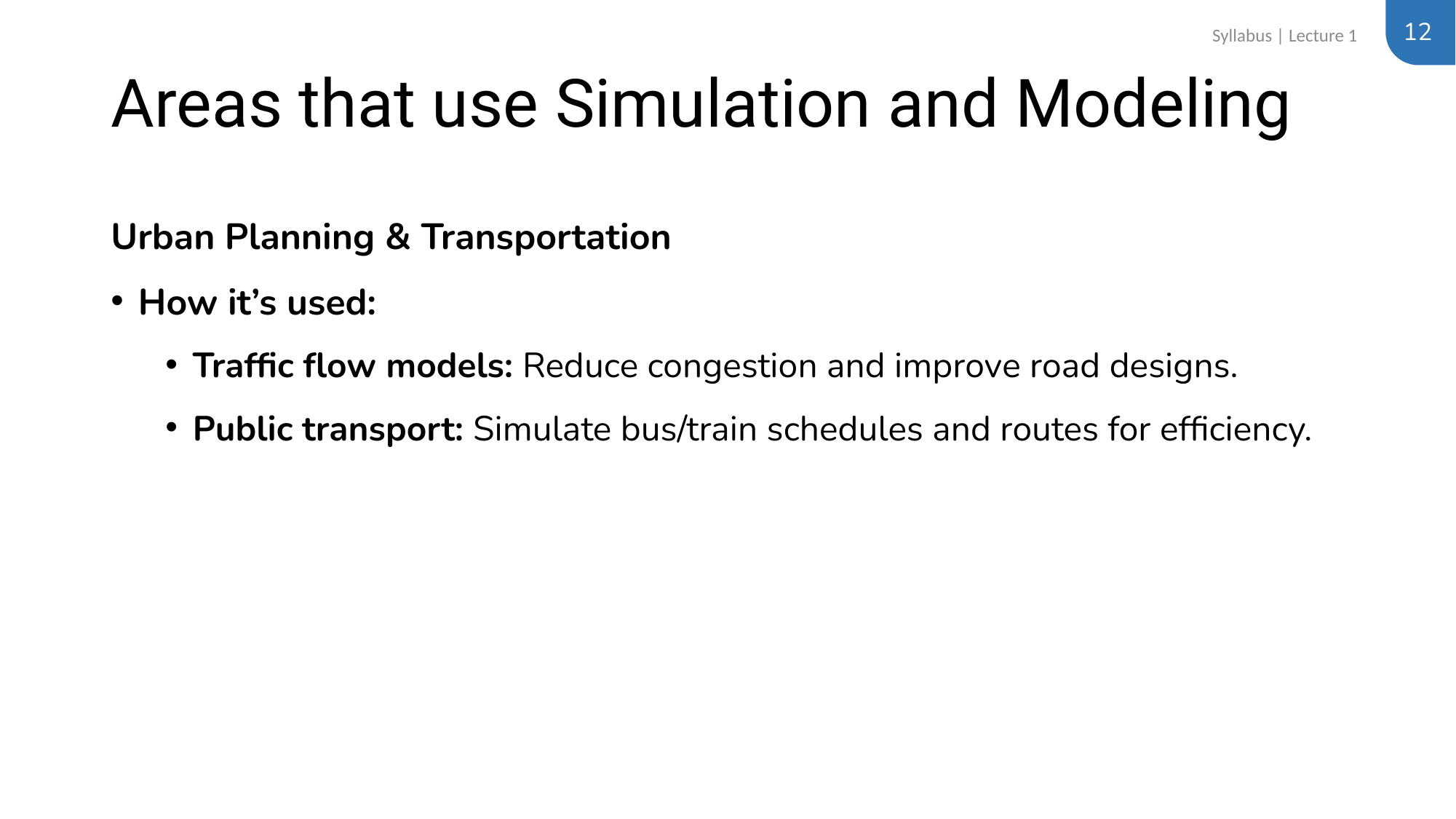

12
Syllabus | Lecture 1
# Areas that use Simulation and Modeling
Urban Planning & Transportation
How it’s used:
Traffic flow models: Reduce congestion and improve road designs.
Public transport: Simulate bus/train schedules and routes for efficiency.